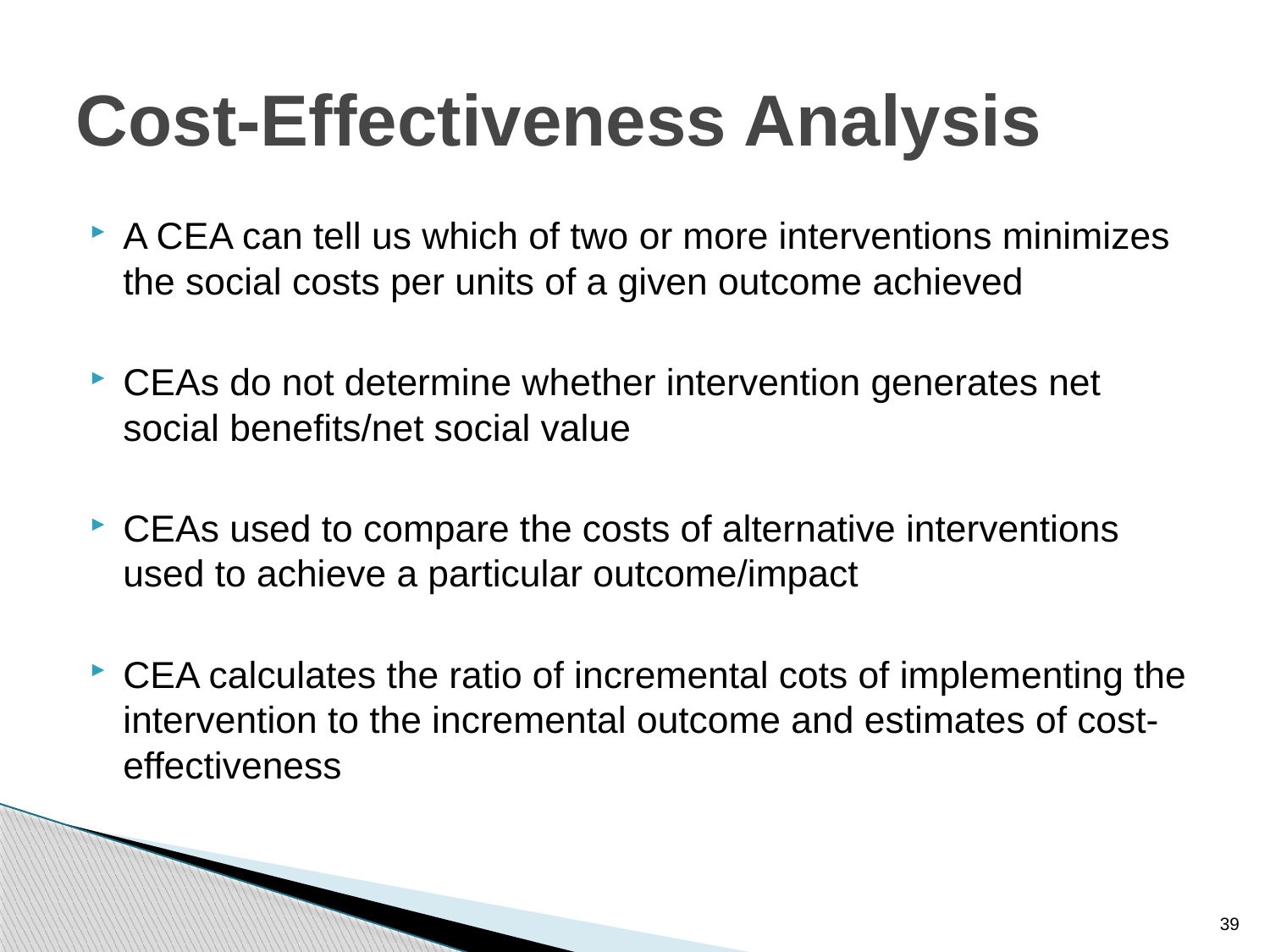

# Cost-Effectiveness Analysis
A CEA can tell us which of two or more interventions minimizes the social costs per units of a given outcome achieved

CEAs do not determine whether intervention generates net social benefits/net social value

CEAs used to compare the costs of alternative interventions used to achieve a particular outcome/impact

CEA calculates the ratio of incremental cots of implementing the intervention to the incremental outcome and estimates of cost-effectiveness
39